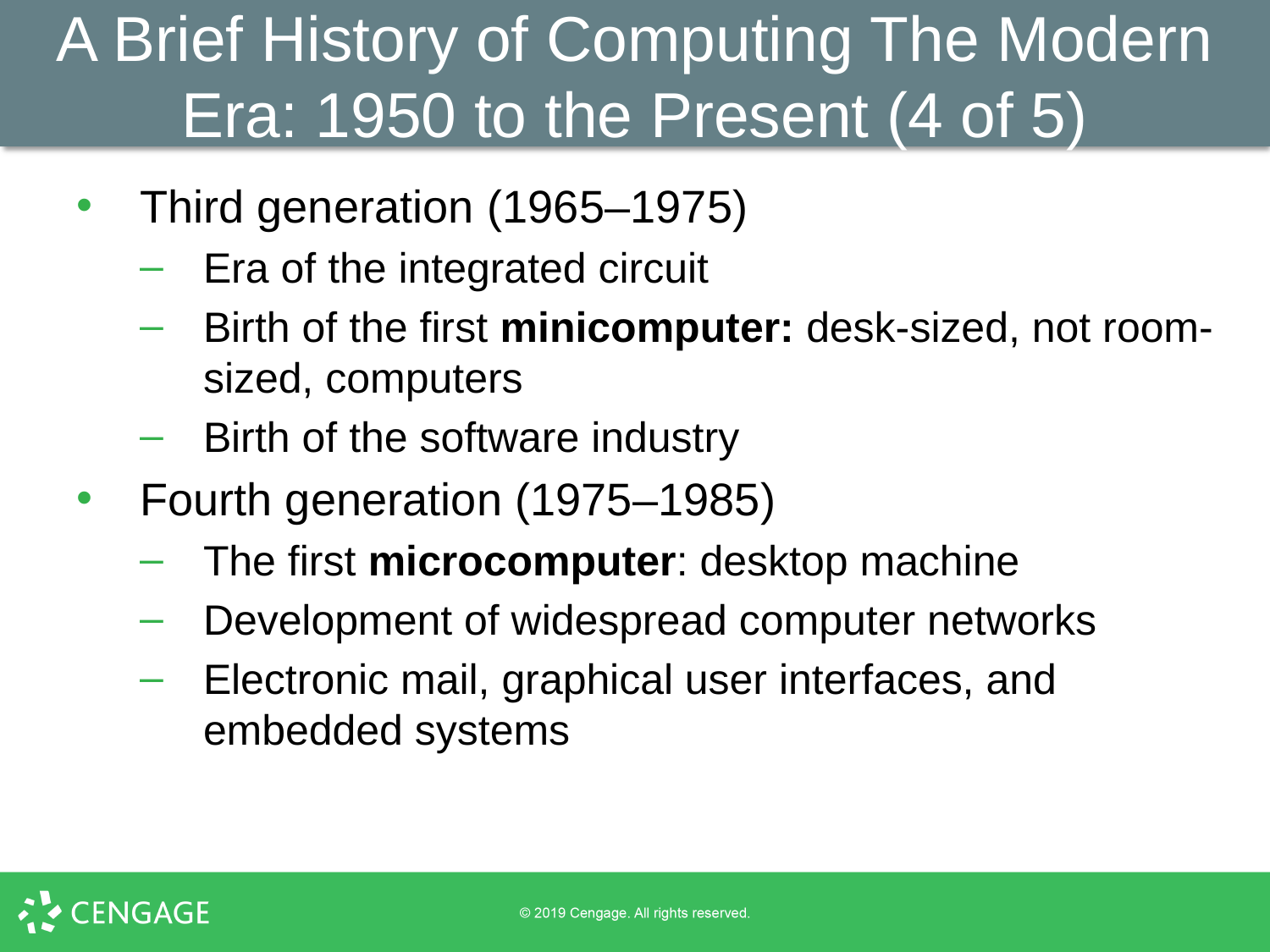

# A Brief History of Computing The Modern Era: 1950 to the Present (4 of 5)
Third generation (1965–1975)
Era of the integrated circuit
Birth of the first minicomputer: desk-sized, not room-sized, computers
Birth of the software industry
Fourth generation (1975–1985)
The first microcomputer: desktop machine
Development of widespread computer networks
Electronic mail, graphical user interfaces, and embedded systems